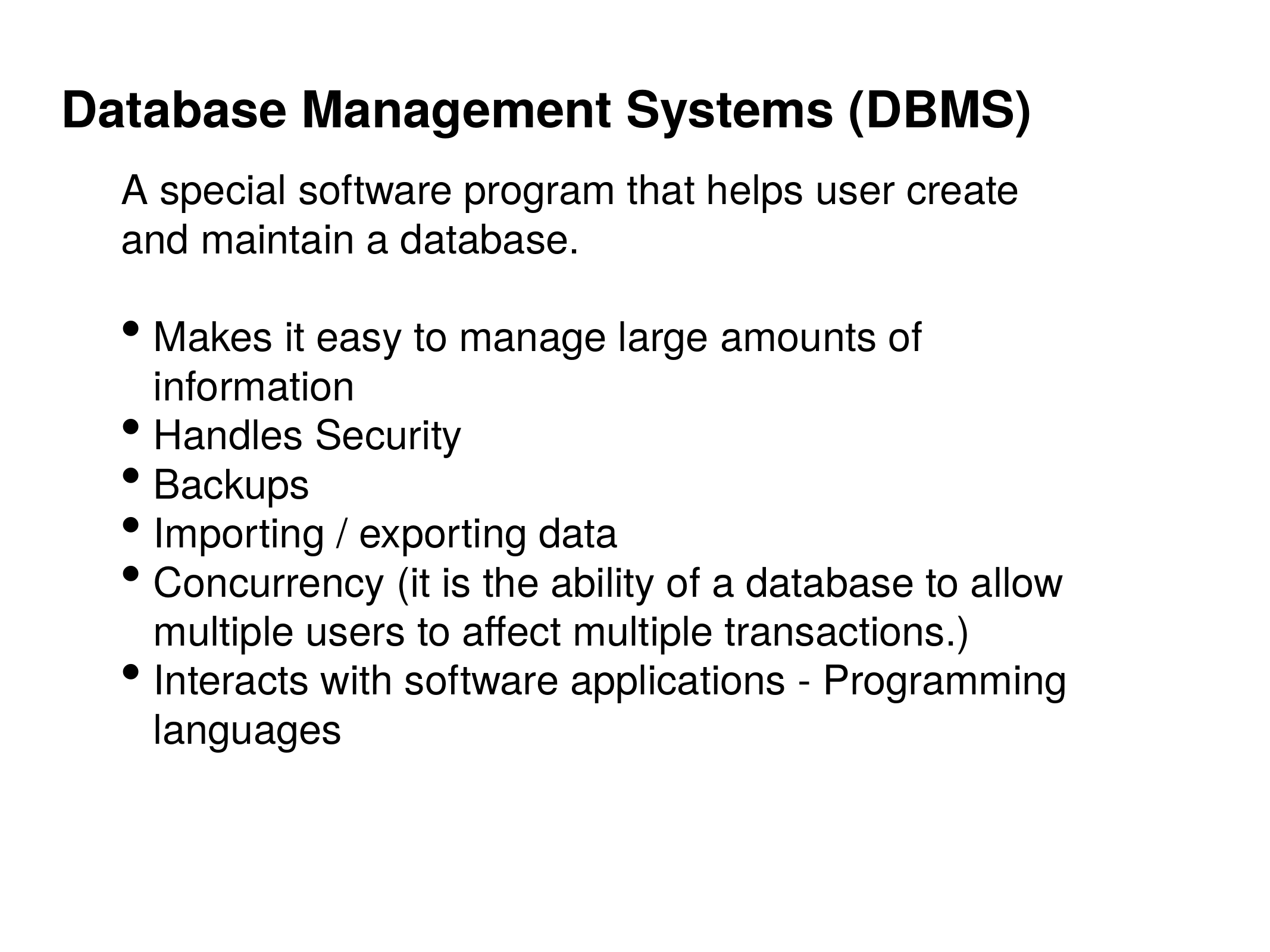

Database Management Systems (DBMS)
A special software program that helps user create and maintain a database.

Makes it easy to manage large amounts of information
Handles Security
Backups
Importing / exporting data
Concurrency (it is the ability of a database to allow multiple users to affect multiple transactions.)
Interacts with software applications - Programming languages